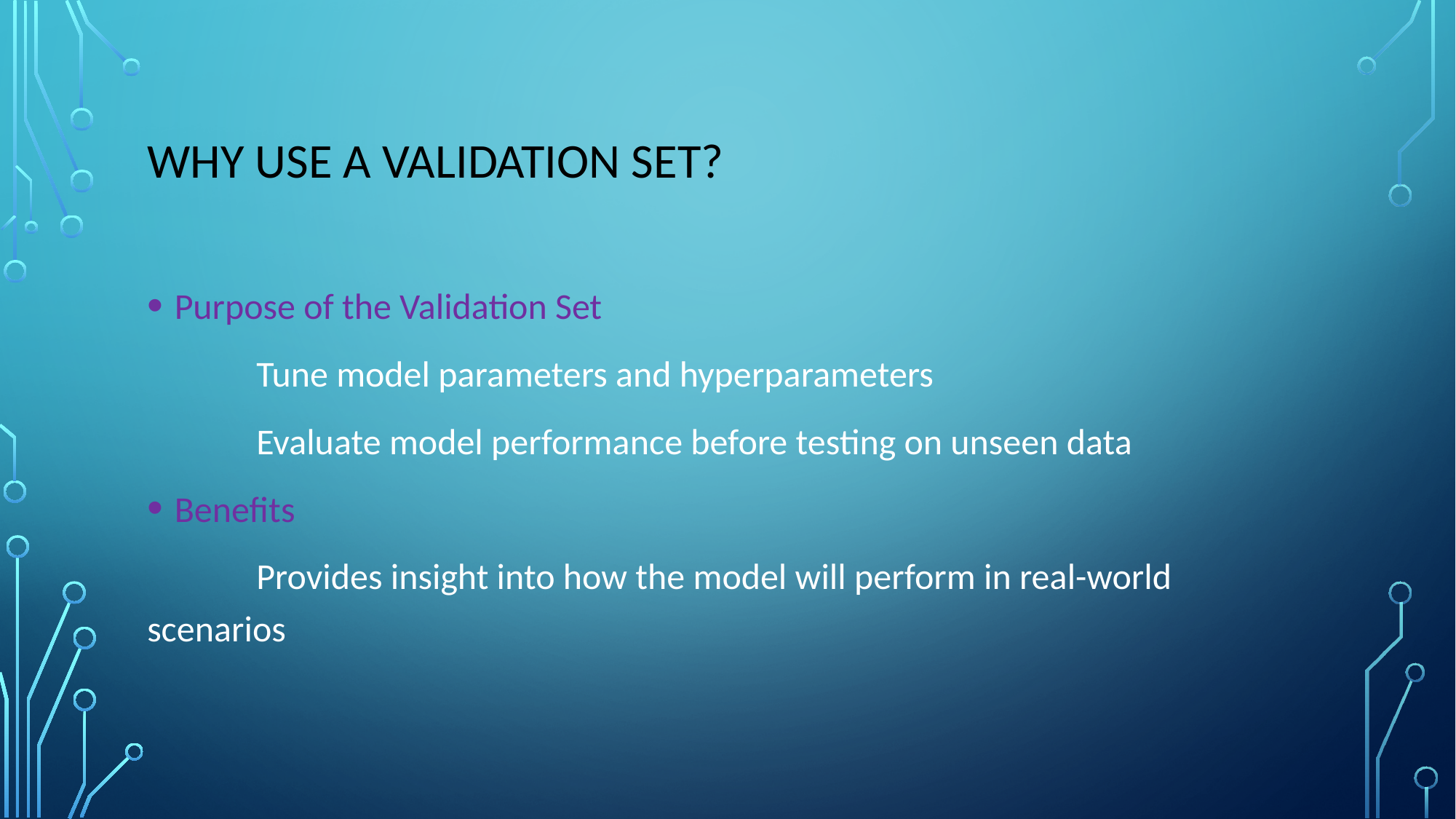

# Why Use a Validation Set?
Purpose of the Validation Set
	Tune model parameters and hyperparameters
	Evaluate model performance before testing on unseen data
Benefits
	Provides insight into how the model will perform in real-world scenarios